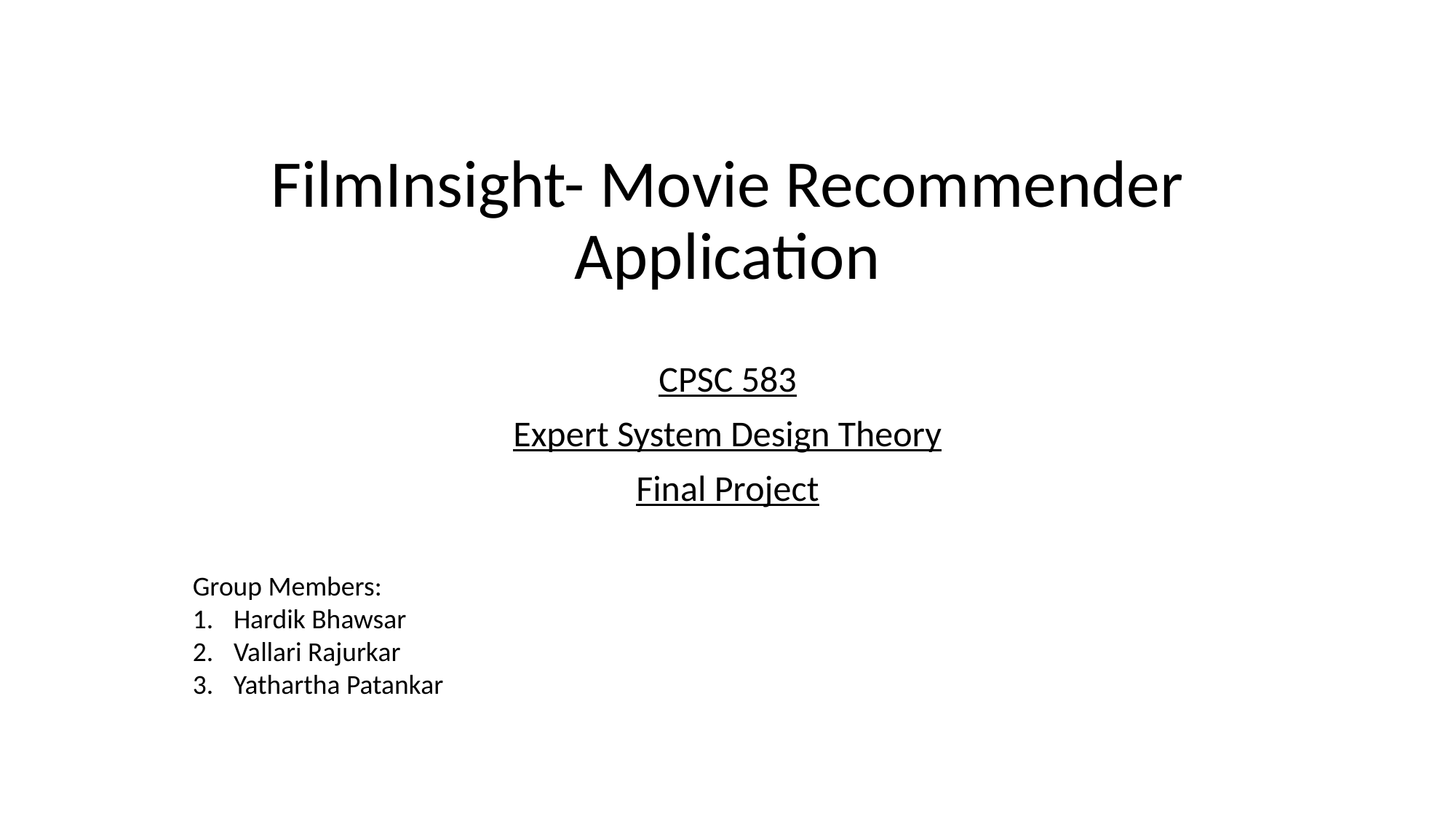

# FilmInsight- Movie Recommender Application
CPSC 583
Expert System Design Theory
Final Project
Group Members:
Hardik Bhawsar
Vallari Rajurkar
Yathartha Patankar